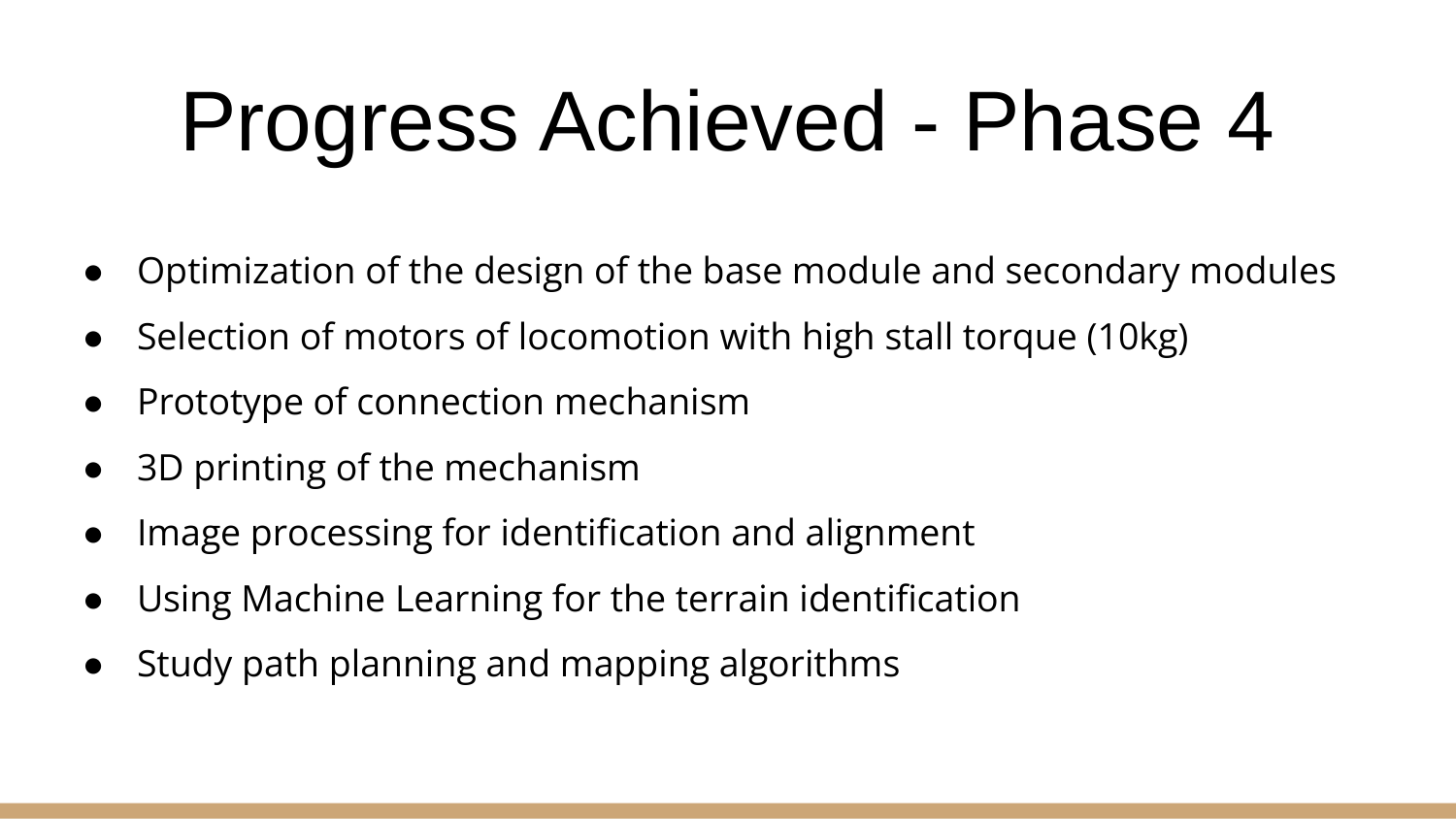

# Progress Achieved - Phase 4
Optimization of the design of the base module and secondary modules
Selection of motors of locomotion with high stall torque (10kg)
Prototype of connection mechanism
3D printing of the mechanism
Image processing for identification and alignment
Using Machine Learning for the terrain identification
Study path planning and mapping algorithms